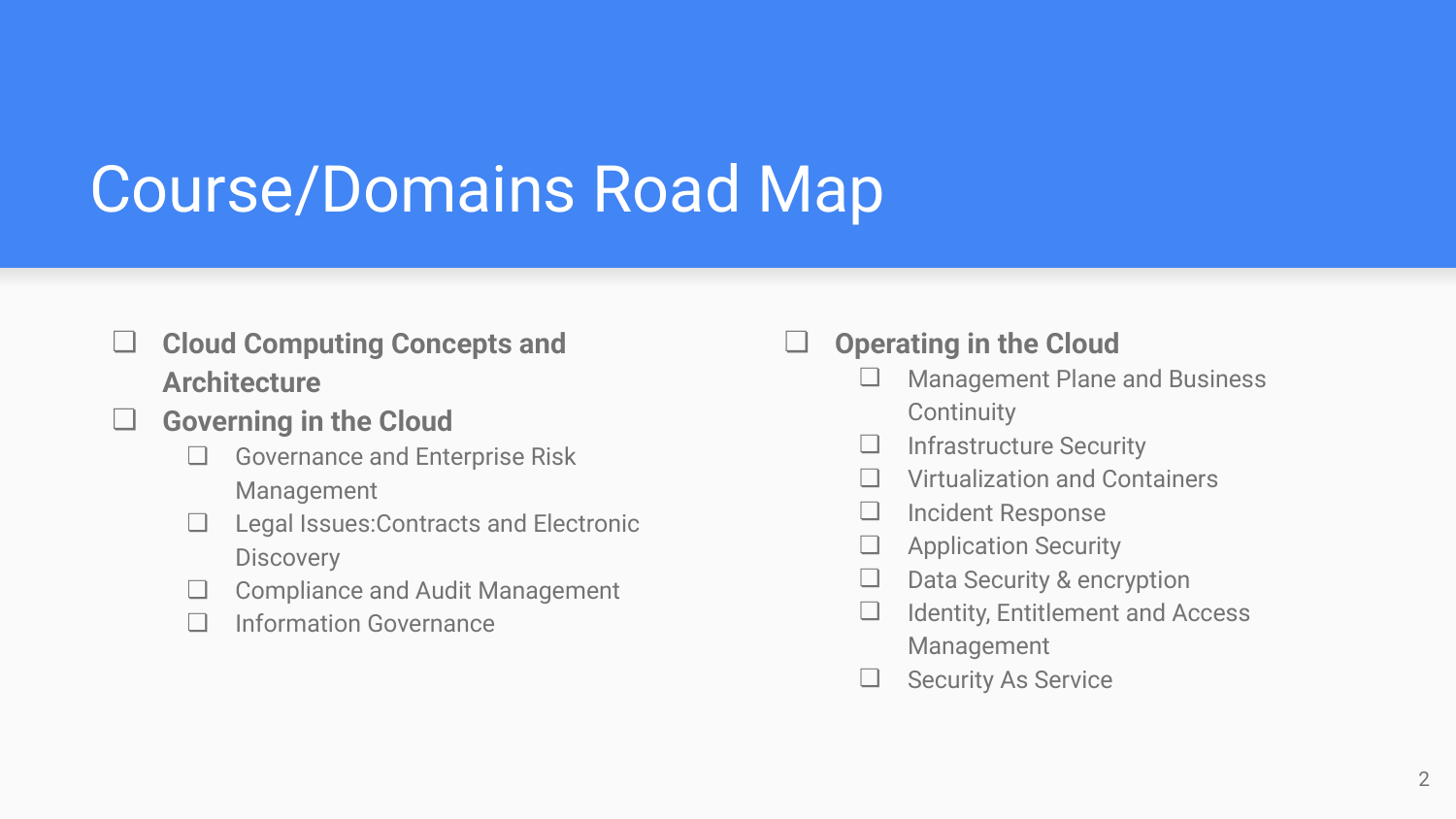

# Course/Domains Road Map
Cloud Computing Concepts and Architecture
Governing in the Cloud
Governance and Enterprise Risk Management
Legal Issues:Contracts and Electronic Discovery
Compliance and Audit Management
Information Governance
Operating in the Cloud
Management Plane and Business Continuity
Infrastructure Security
Virtualization and Containers
Incident Response
Application Security
Data Security & encryption
Identity, Entitlement and Access Management
Security As Service

2